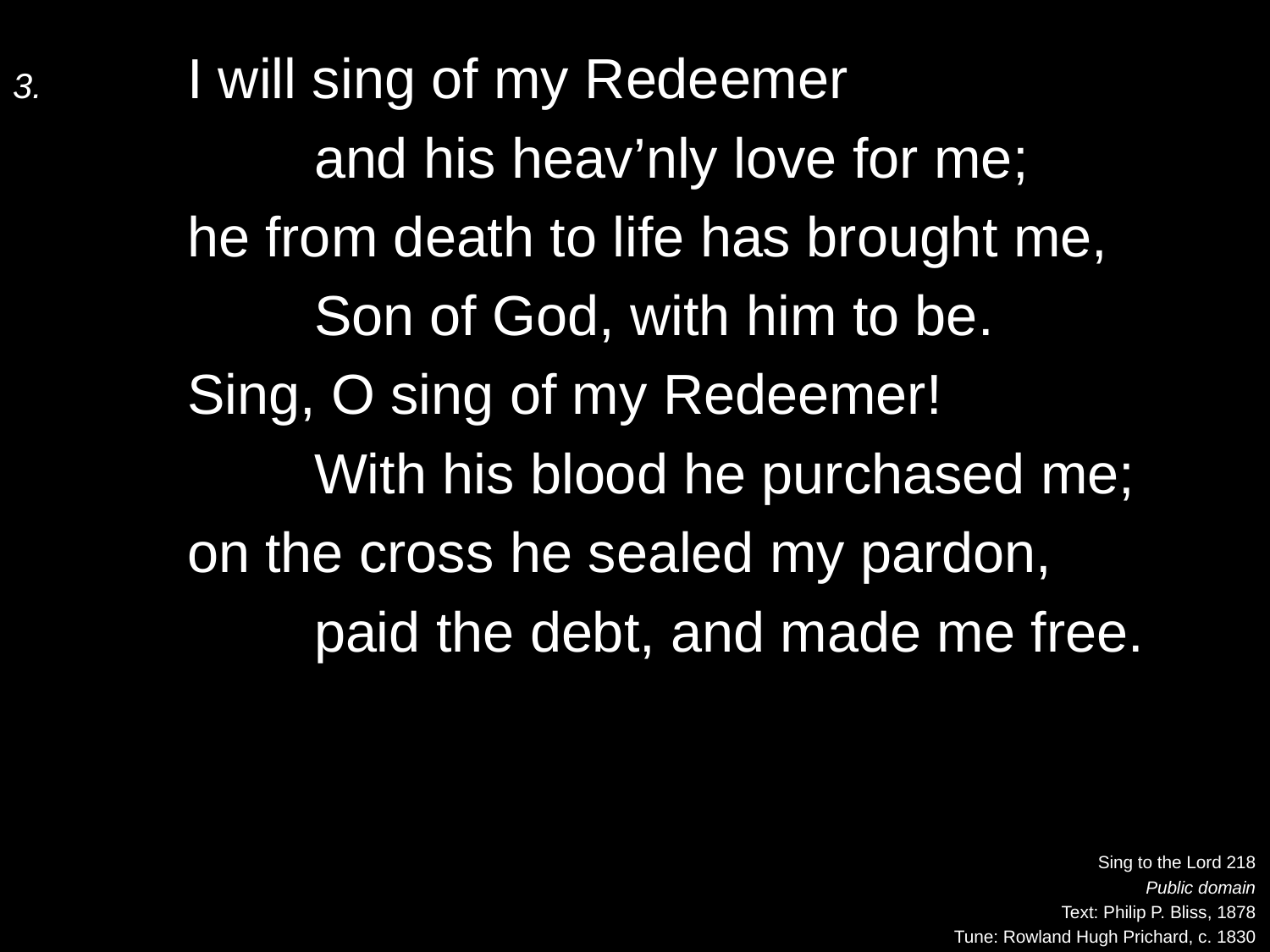

3.	I will sing of my Redeemer
		and his heav’nly love for me;
	he from death to life has brought me,
		Son of God, with him to be.
	Sing, O sing of my Redeemer!
		With his blood he purchased me;
	on the cross he sealed my pardon,
		paid the debt, and made me free.
Sing to the Lord 218
Public domain
Text: Philip P. Bliss, 1878
Tune: Rowland Hugh Prichard, c. 1830